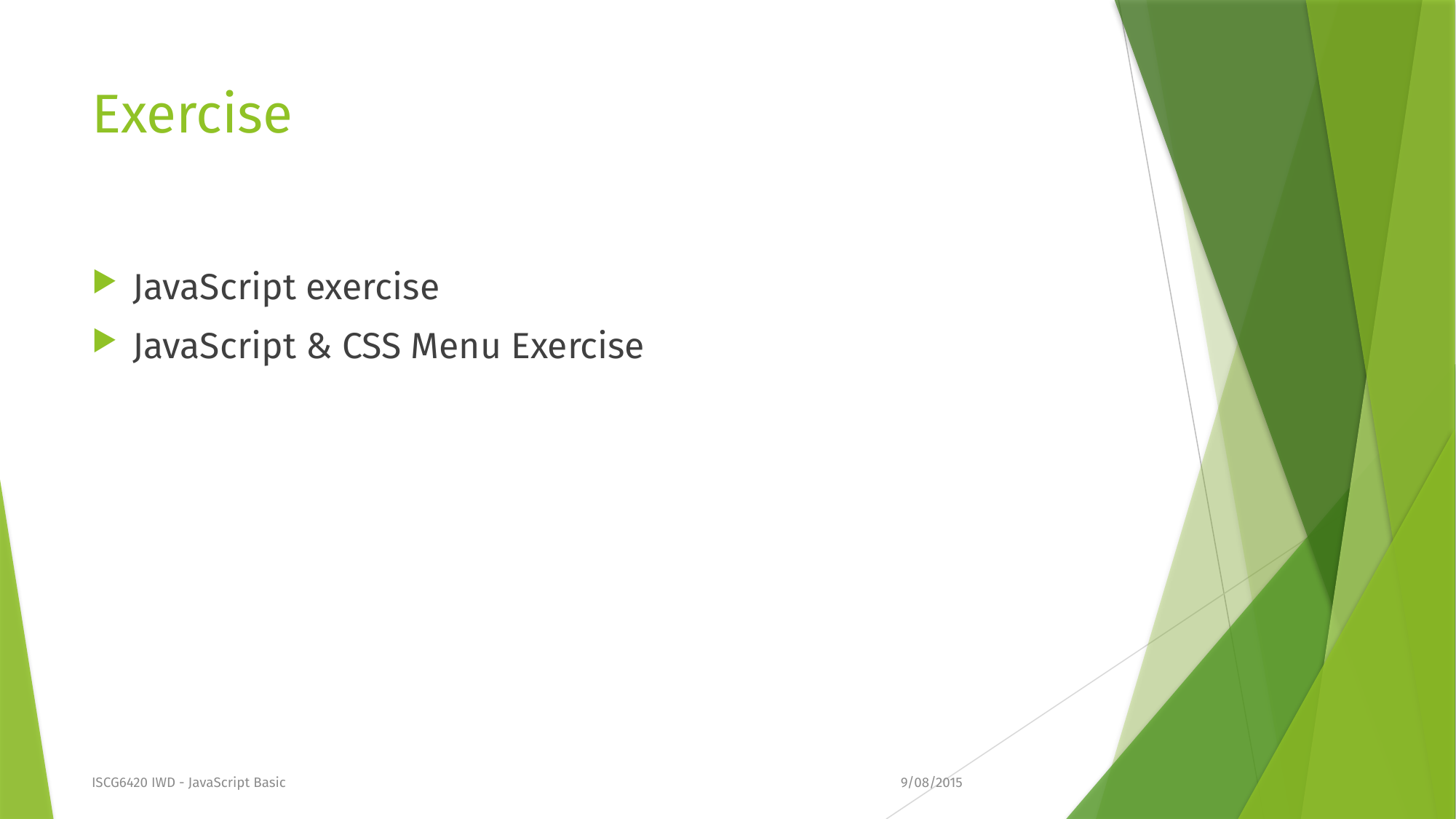

# Exercise
JavaScript exercise
JavaScript & CSS Menu Exercise
9/08/2015
ISCG6420 IWD - JavaScript Basic